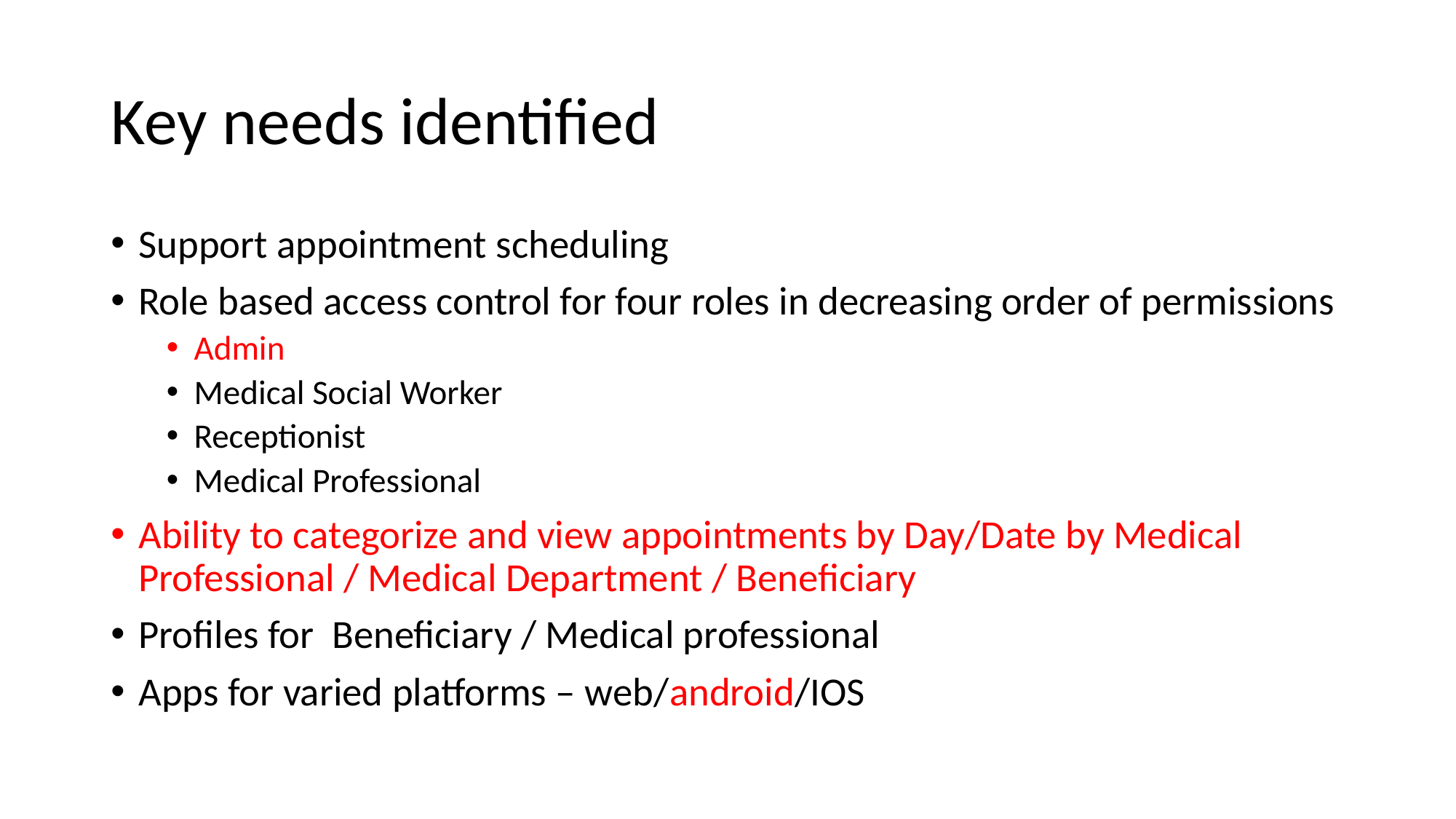

# Key needs identified
Support appointment scheduling
Role based access control for four roles in decreasing order of permissions
Admin
Medical Social Worker
Receptionist
Medical Professional
Ability to categorize and view appointments by Day/Date by Medical Professional / Medical Department / Beneficiary
Profiles for  Beneficiary / Medical professional
Apps for varied platforms – web/android/IOS